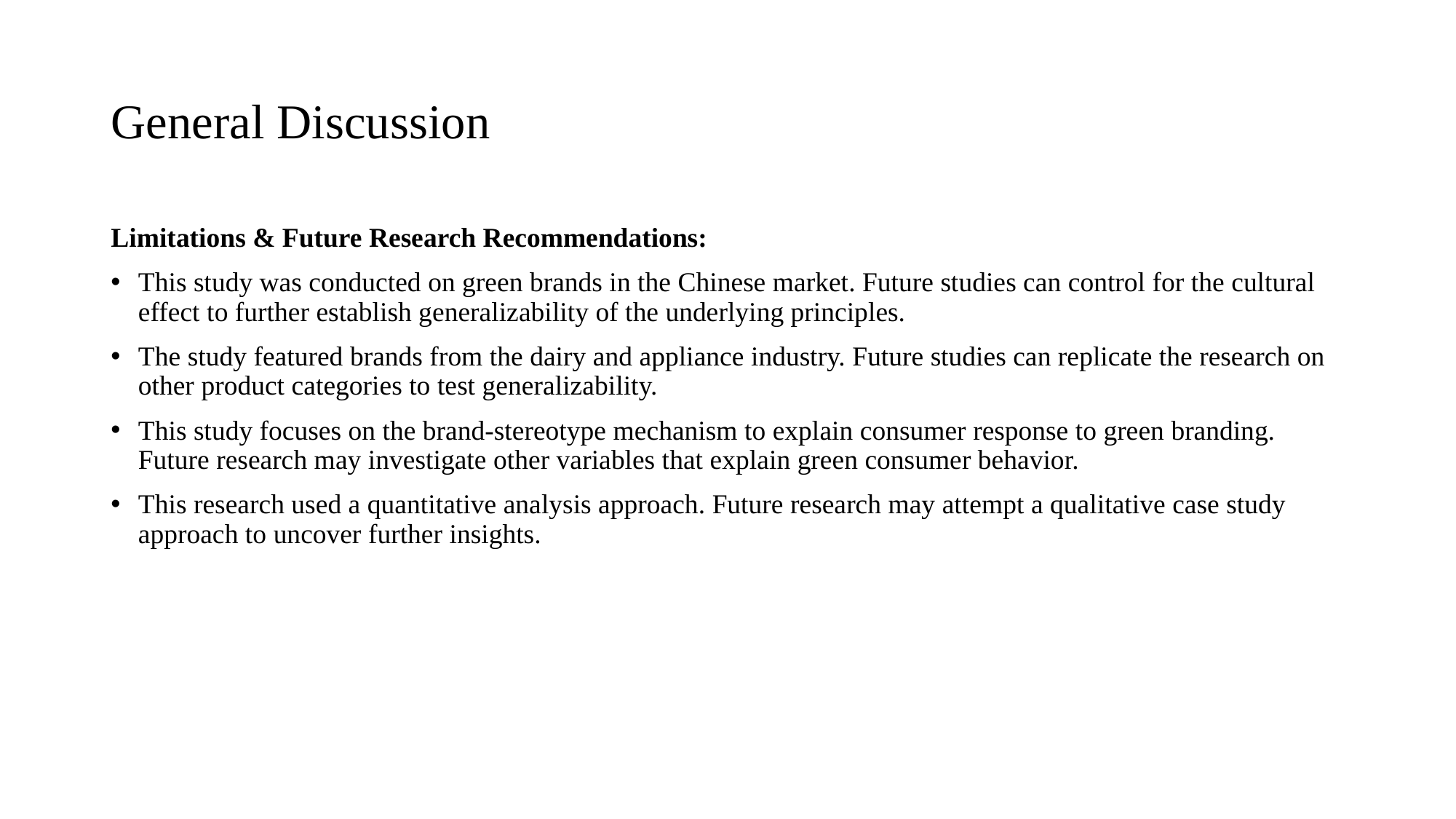

# General Discussion
Limitations & Future Research Recommendations:
This study was conducted on green brands in the Chinese market. Future studies can control for the cultural effect to further establish generalizability of the underlying principles.
The study featured brands from the dairy and appliance industry. Future studies can replicate the research on other product categories to test generalizability.
This study focuses on the brand-stereotype mechanism to explain consumer response to green branding. Future research may investigate other variables that explain green consumer behavior.
This research used a quantitative analysis approach. Future research may attempt a qualitative case study approach to uncover further insights.